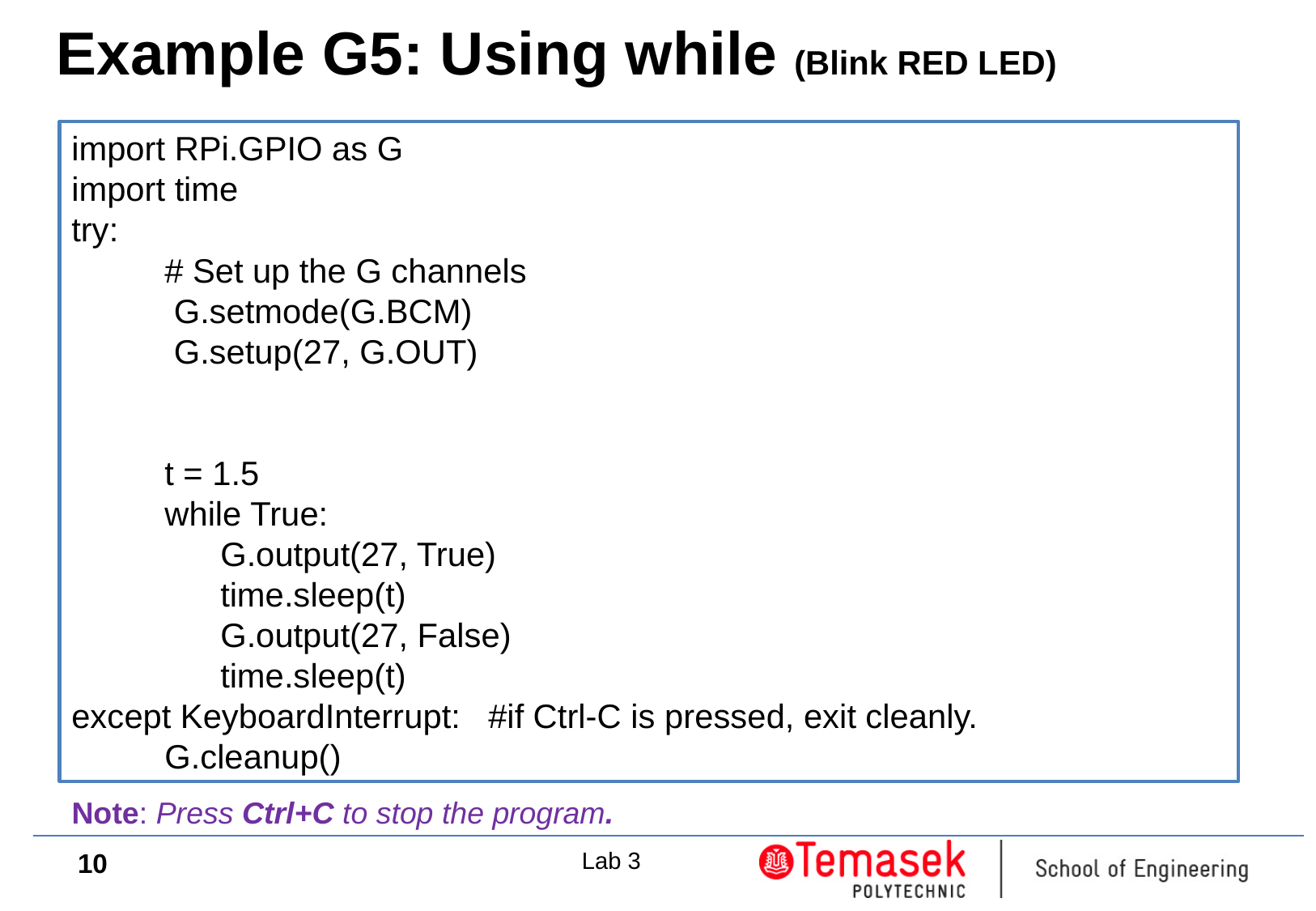

Example G5: Using while (Blink RED LED)
import RPi.GPIO as G
import time
try:
          # Set up the G channels
           G.setmode(G.BCM)
           G.setup(27, G.OUT)

          t = 1.5
          while True:
                G.output(27, True)
                time.sleep(t)
                G.output(27, False)
                time.sleep(t)
except KeyboardInterrupt:   #if Ctrl-C is pressed, exit cleanly.
          G.cleanup()
Note: Press Ctrl+C to stop the program.